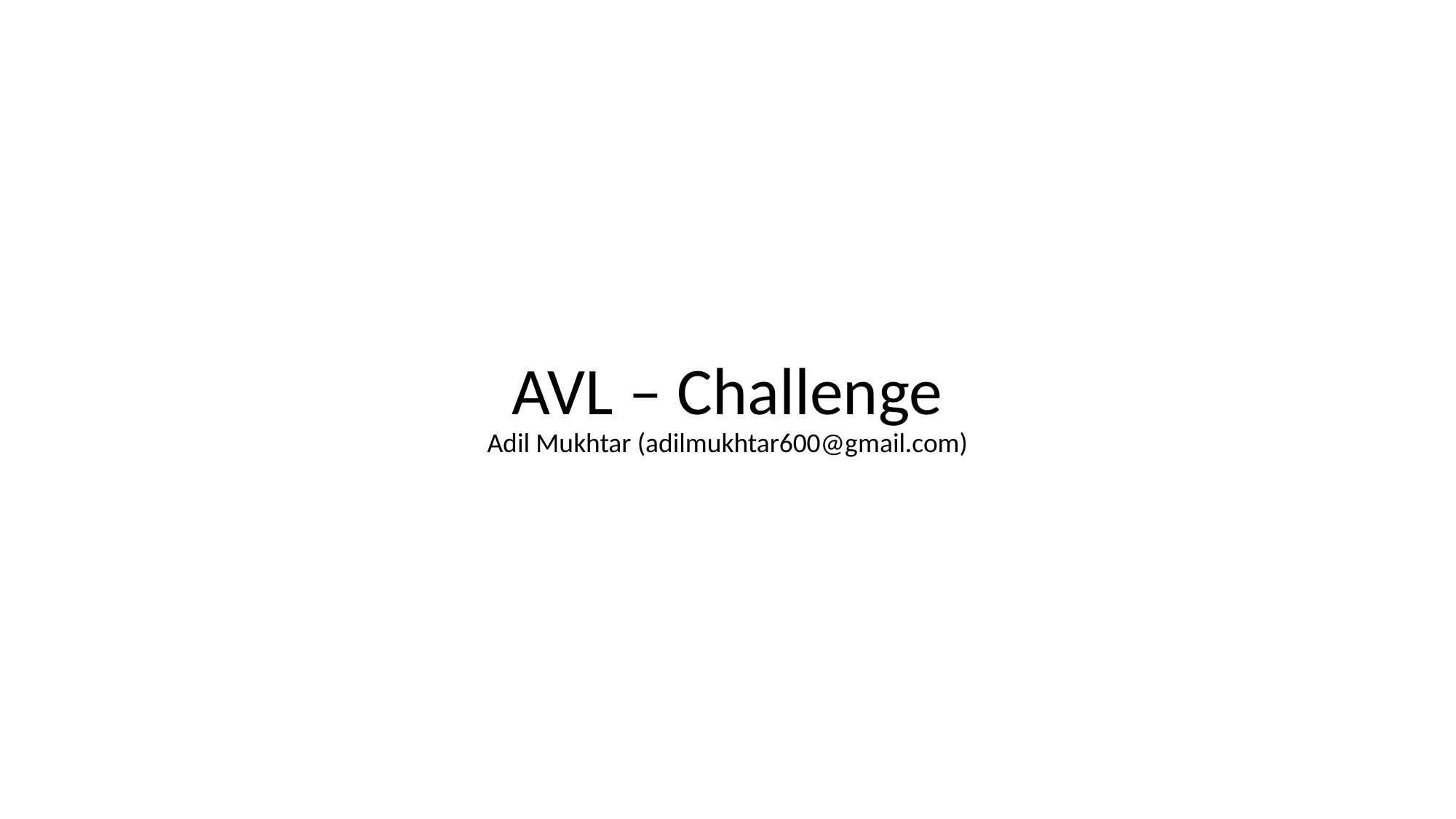

# AVL – Challenge Adil Mukhtar (adilmukhtar600@gmail.com)